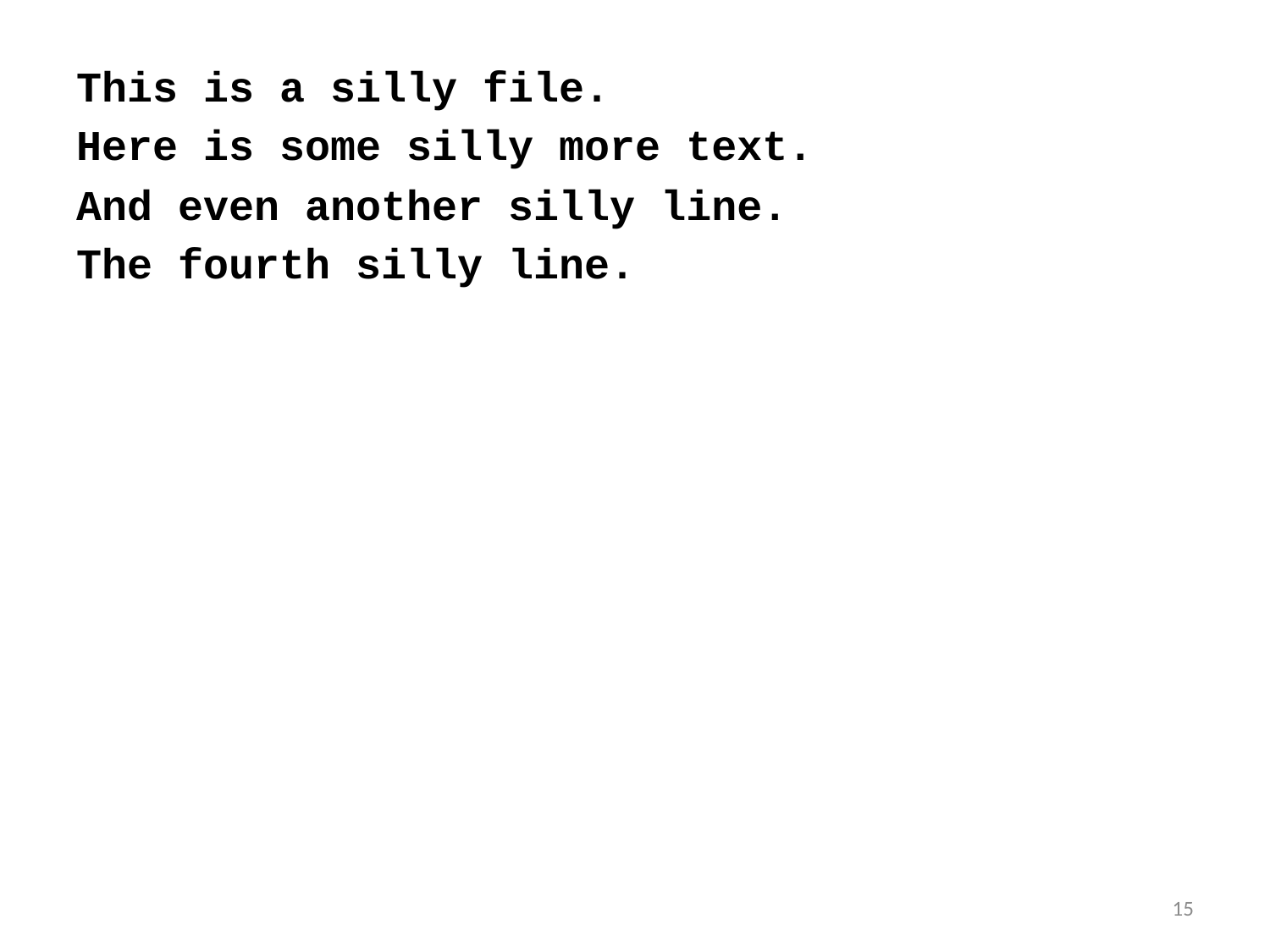

This is a silly file.
Here is some silly more text.
And even another silly line.
The fourth silly line.
15